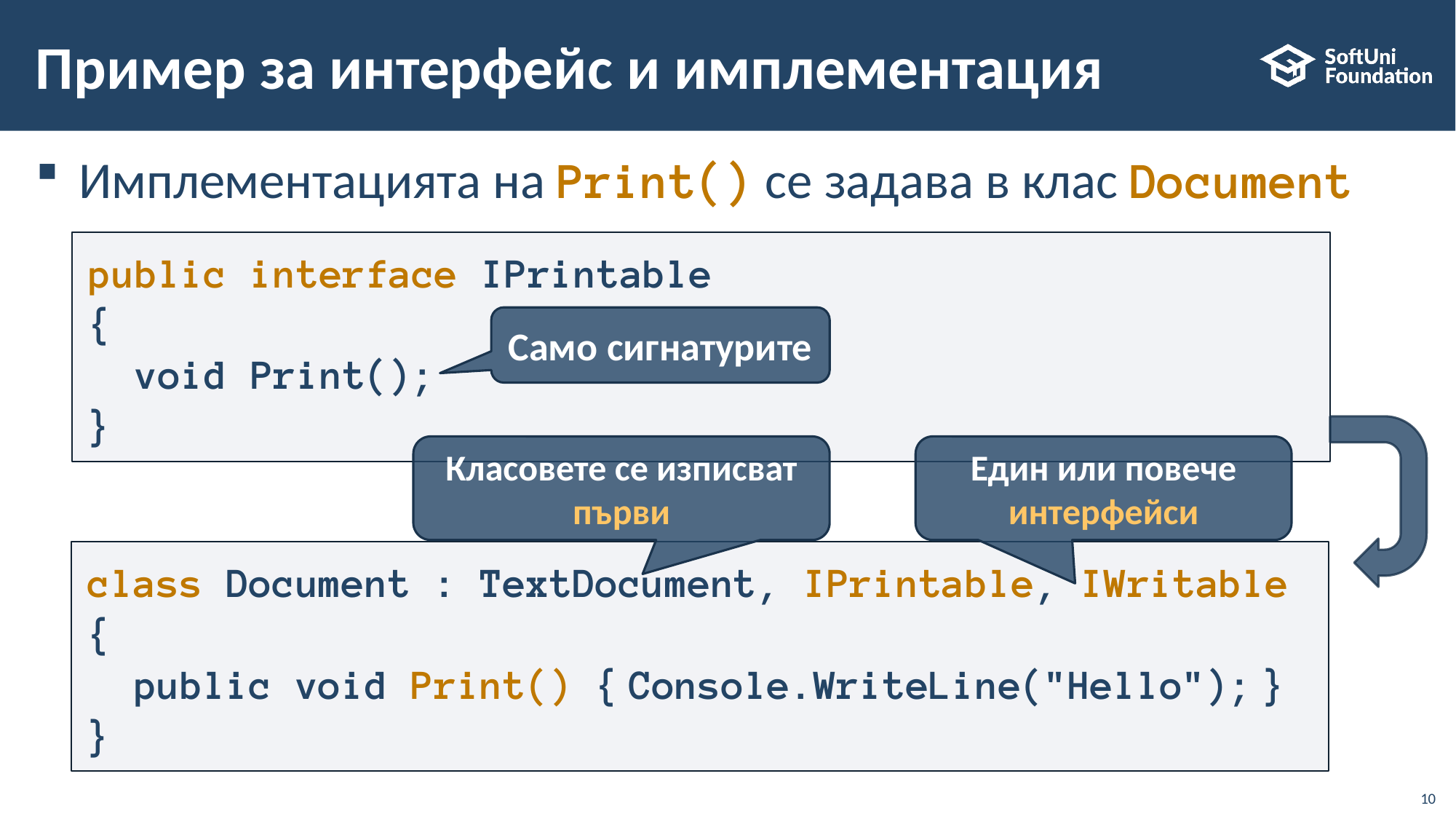

# Пример за интерфейс и имплементация
Имплементацията на Print() се задава в клас Document
public interface IPrintable
{
  void Print();
}
Само сигнатурите
Класовете се изписват първи
Един или повече интерфейси

class Document : TextDocument, IPrintable, IWritable
{
  public void Print() { Console.WriteLine("Hello"); }
}
10